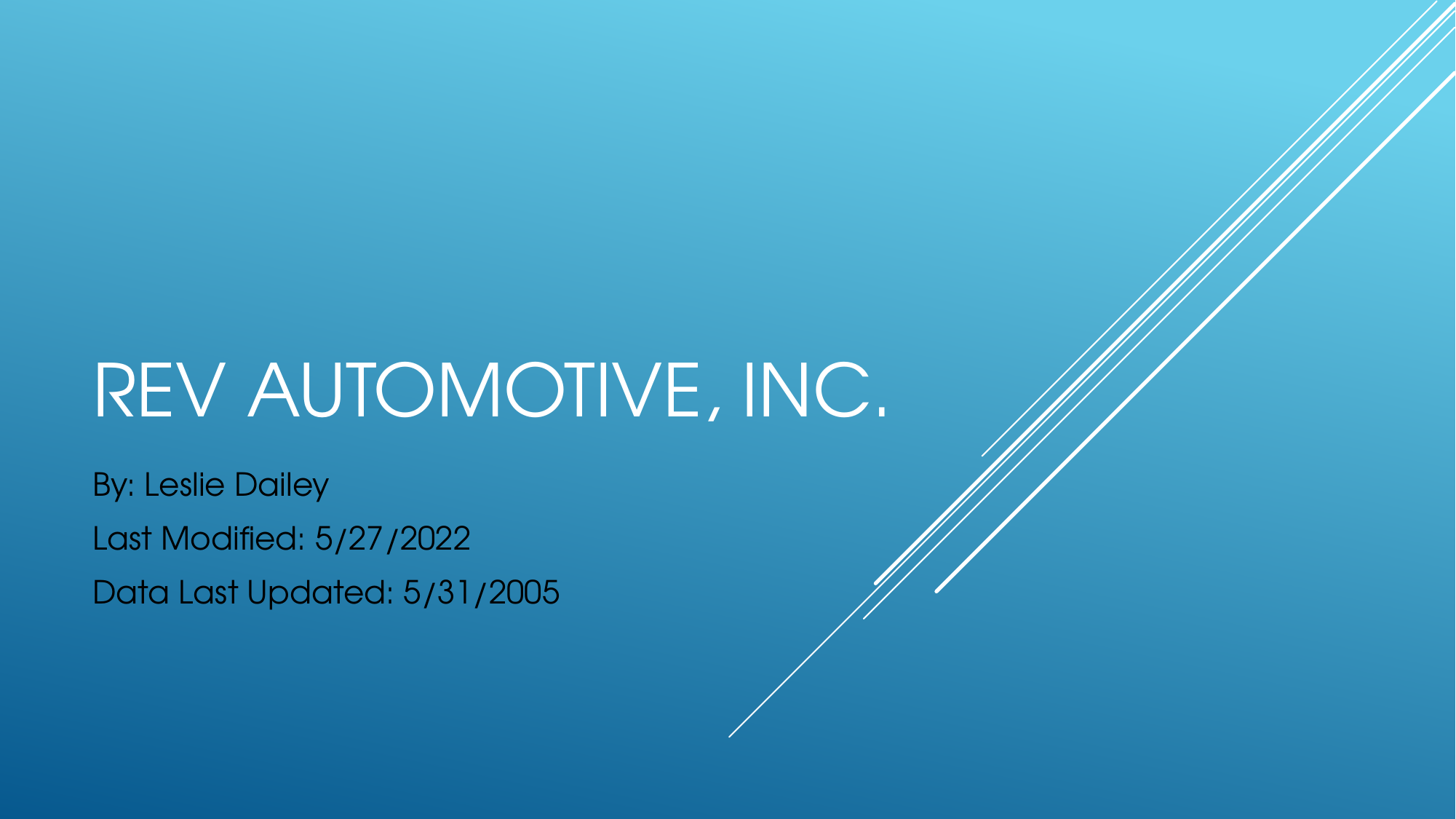

# Rev automotive, inc.
By: Leslie Dailey
Last Modified: 5/27/2022
Data Last Updated: 5/31/2005